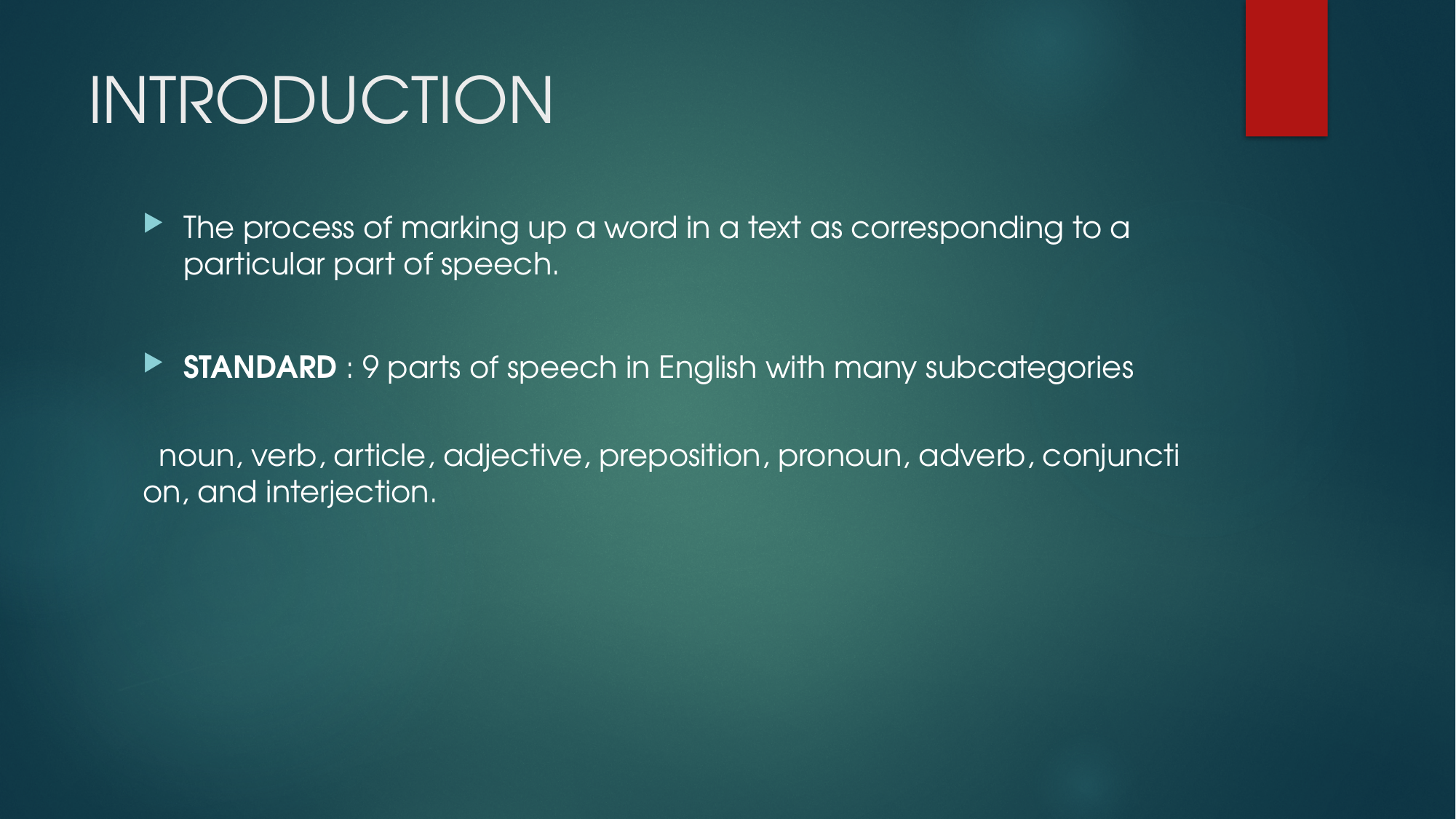

# INTRODUCTION
The process of marking up a word in a text as corresponding to a particular part of speech.

STANDARD : 9 parts of speech in English with many subcategories
              noun, verb, article, adjective, preposition, pronoun, adverb, conjunction, and interjection.